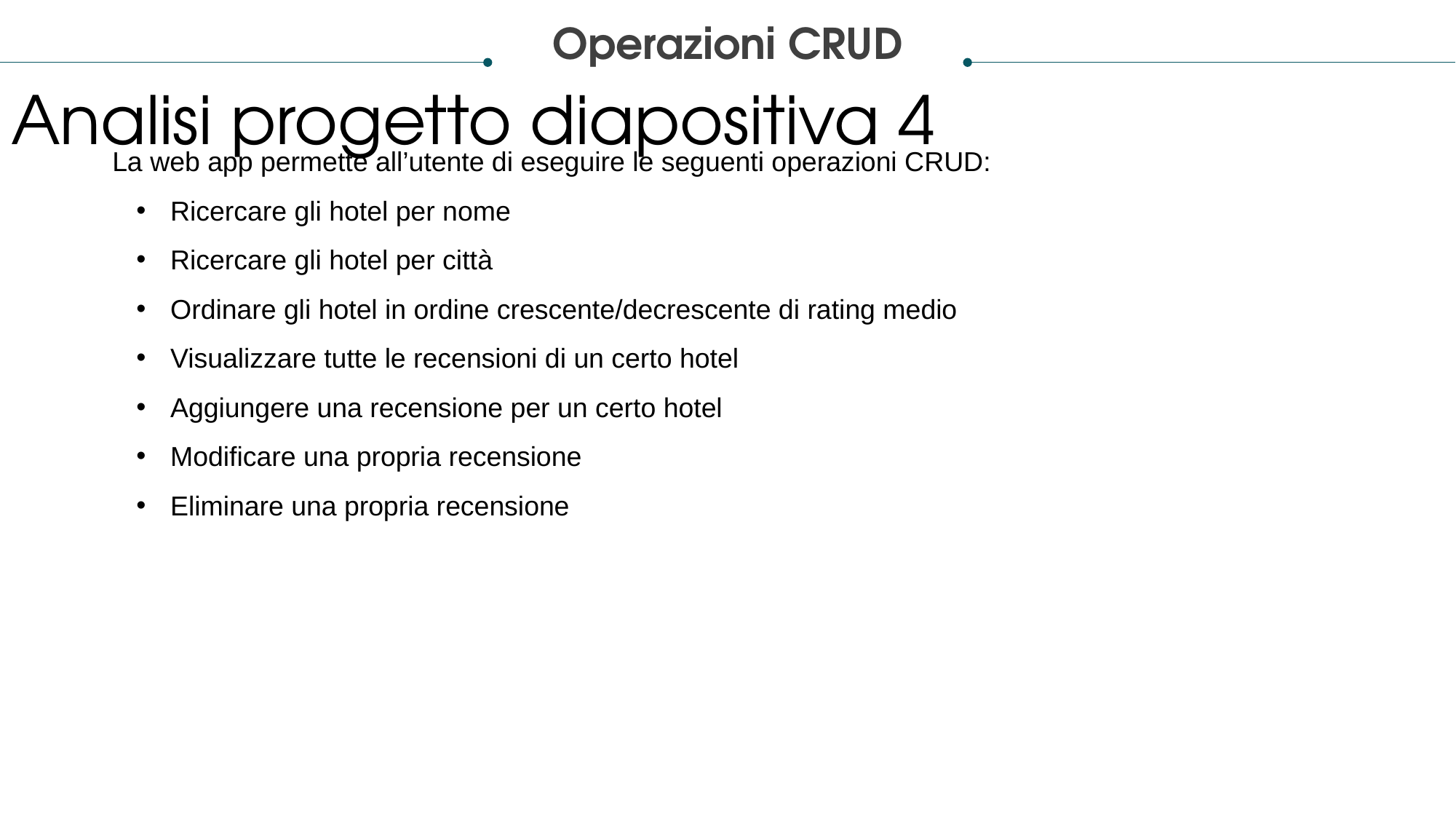

Operazioni CRUD
Analisi progetto diapositiva 4

    La web app permette all’utente di eseguire le seguenti operazioni CRUD:
Ricercare gli hotel per nome
Ricercare gli hotel per città
Ordinare gli hotel in ordine crescente/decrescente di rating medio
Visualizzare tutte le recensioni di un certo hotel
Aggiungere una recensione per un certo hotel
Modificare una propria recensione
Eliminare una propria recensione